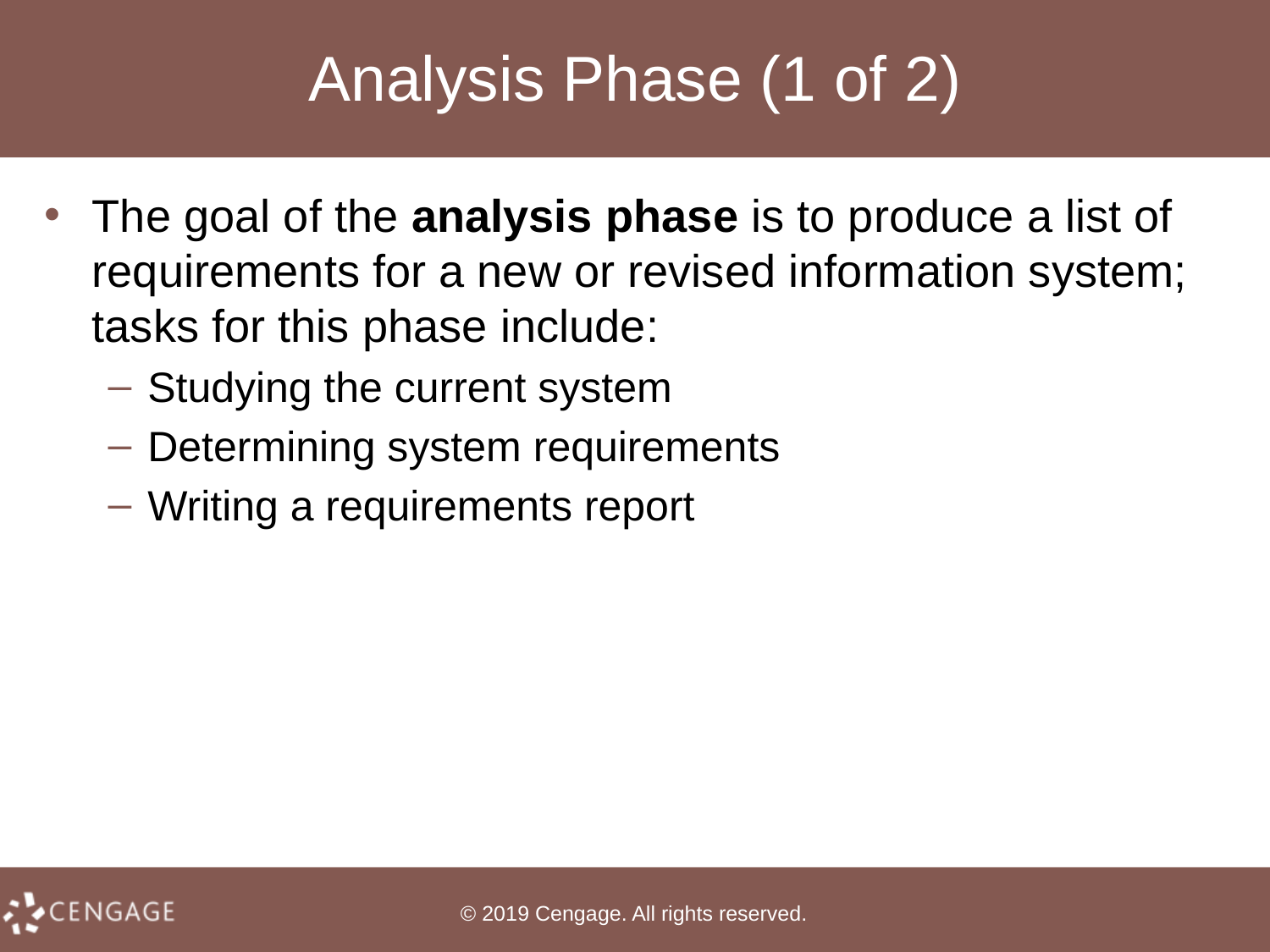

# Analysis Phase (1 of 2)
The goal of the analysis phase is to produce a list of requirements for a new or revised information system; tasks for this phase include:
Studying the current system
Determining system requirements
Writing a requirements report